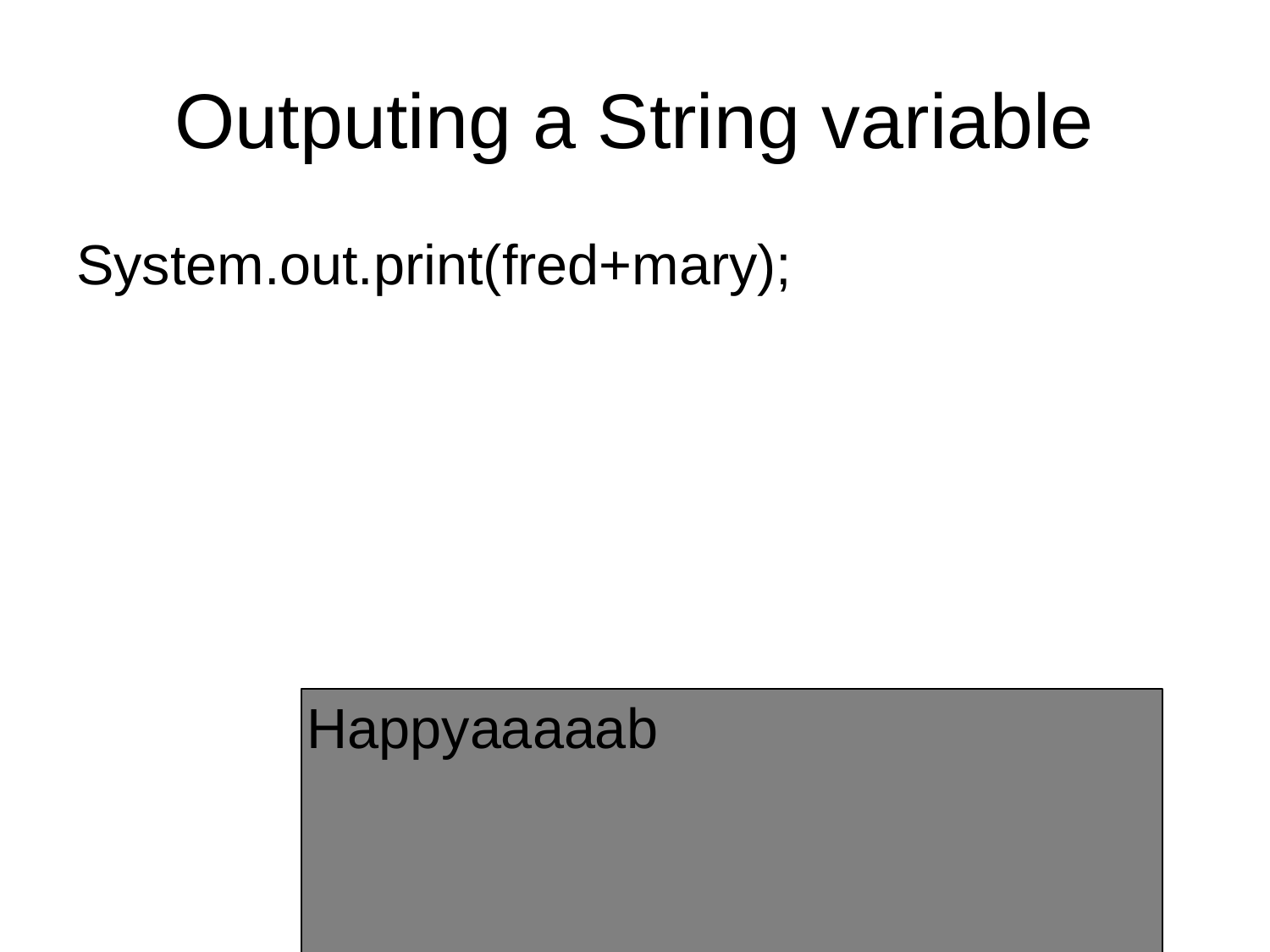

# Outputing a String variable
System.out.print(fred+mary);

Happyaaaaab